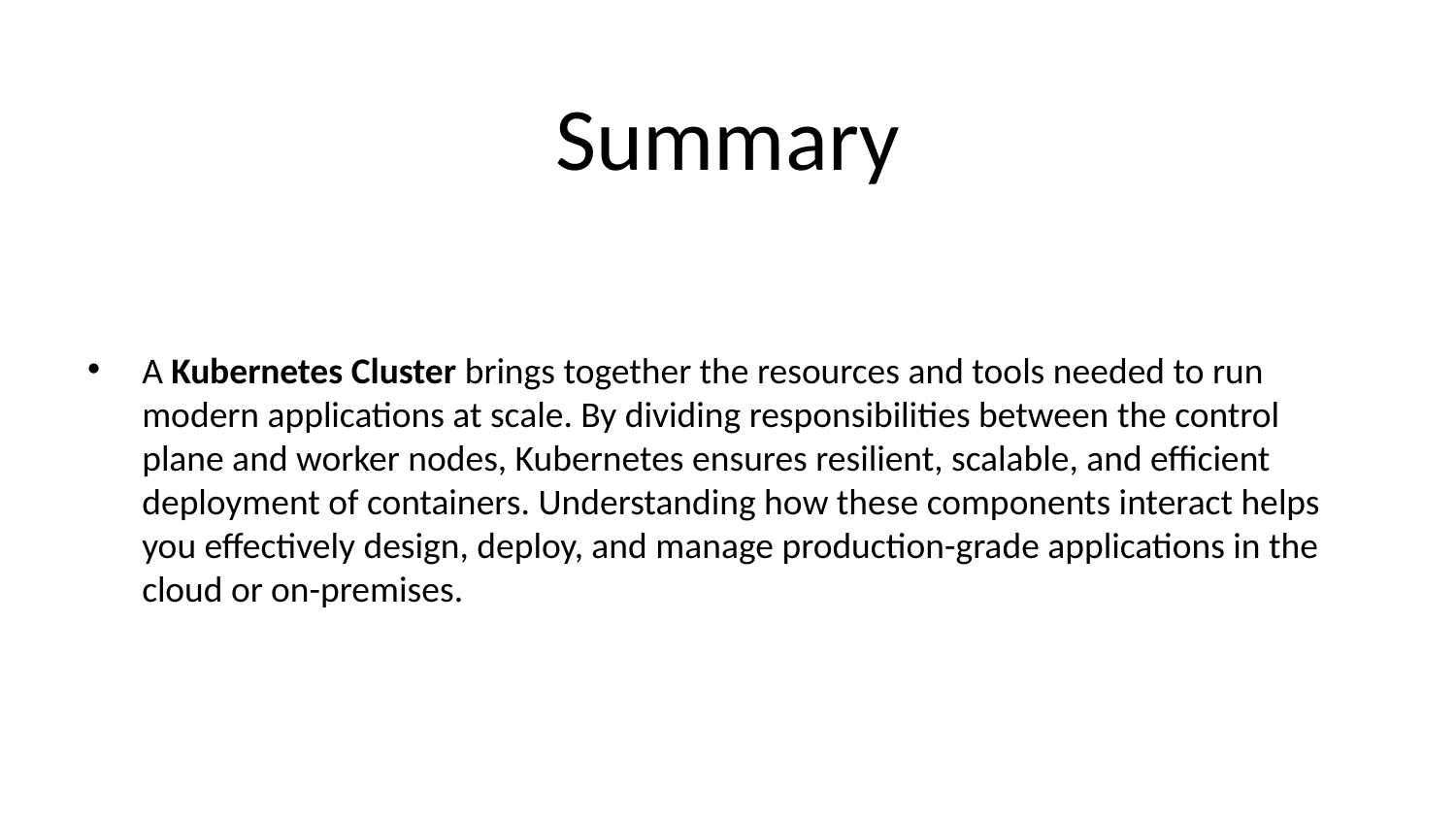

# Summary

A Kubernetes Cluster brings together the resources and tools needed to run modern applications at scale. By dividing responsibilities between the control plane and worker nodes, Kubernetes ensures resilient, scalable, and efficient deployment of containers. Understanding how these components interact helps you effectively design, deploy, and manage production-grade applications in the cloud or on-premises.